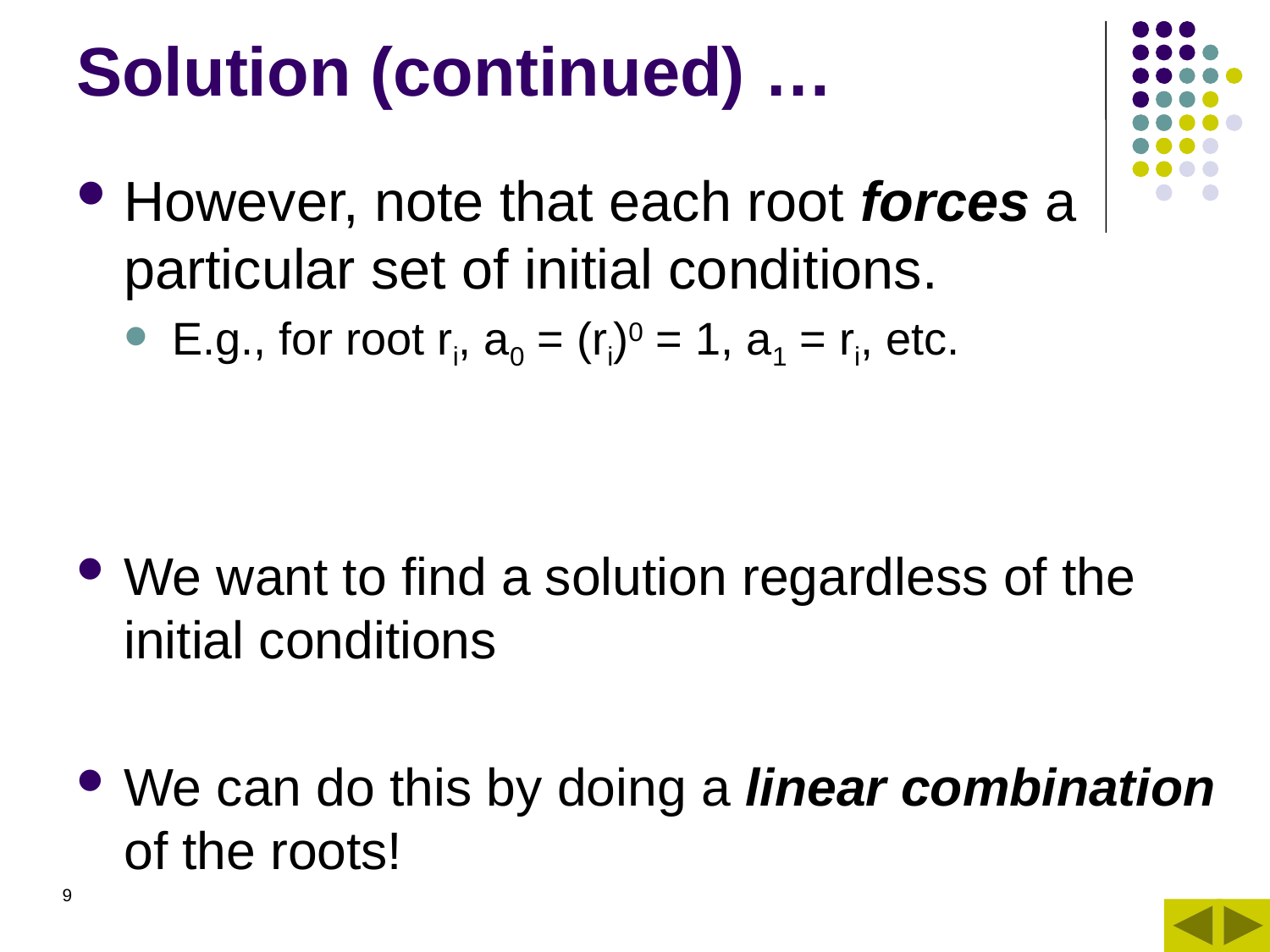

# Solution (continued) …
However, note that each root forces a particular set of initial conditions.
E.g., for root ri, a0 = (ri)0 = 1, a1 = ri, etc.

We want to find a solution regardless of the initial conditions

We can do this by doing a linear combination of the roots!
9